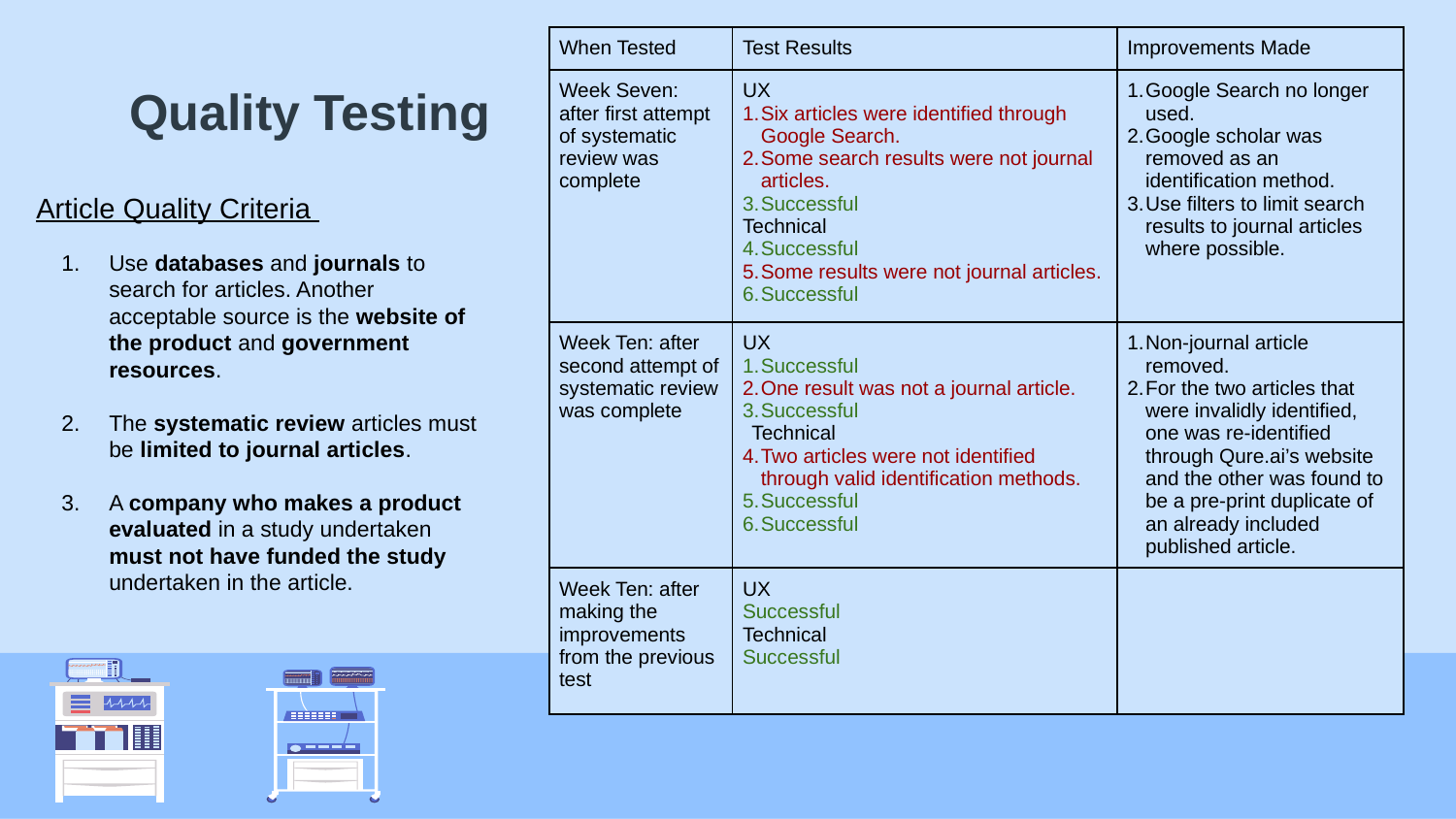

| When Tested | Test Results | Improvements Made |
| --- | --- | --- |
| Week Seven: after first attempt of systematic review was complete | UX Six articles were identified through Google Search. Some search results were not journal articles. Successful Technical Successful Some results were not journal articles. Successful | Google Search no longer used. Google scholar was removed as an identification method. Use filters to limit search results to journal articles where possible. |
| Week Ten: after second attempt of systematic review was complete | UX Successful One result was not a journal article. Successful Technical Two articles were not identified through valid identification methods. Successful Successful | Non-journal article removed. For the two articles that were invalidly identified, one was re-identified through Qure.ai’s website and the other was found to be a pre-print duplicate of an already included published article. |
| Week Ten: after making the improvements from the previous test | UX Successful Technical Successful |  |
# Quality Testing
Article Quality Criteria

Use databases and journals to search for articles. Another acceptable source is the website of the product and government resources.

The systematic review articles must be limited to journal articles.

A company who makes a product evaluated in a study undertaken must not have funded the study undertaken in the article.